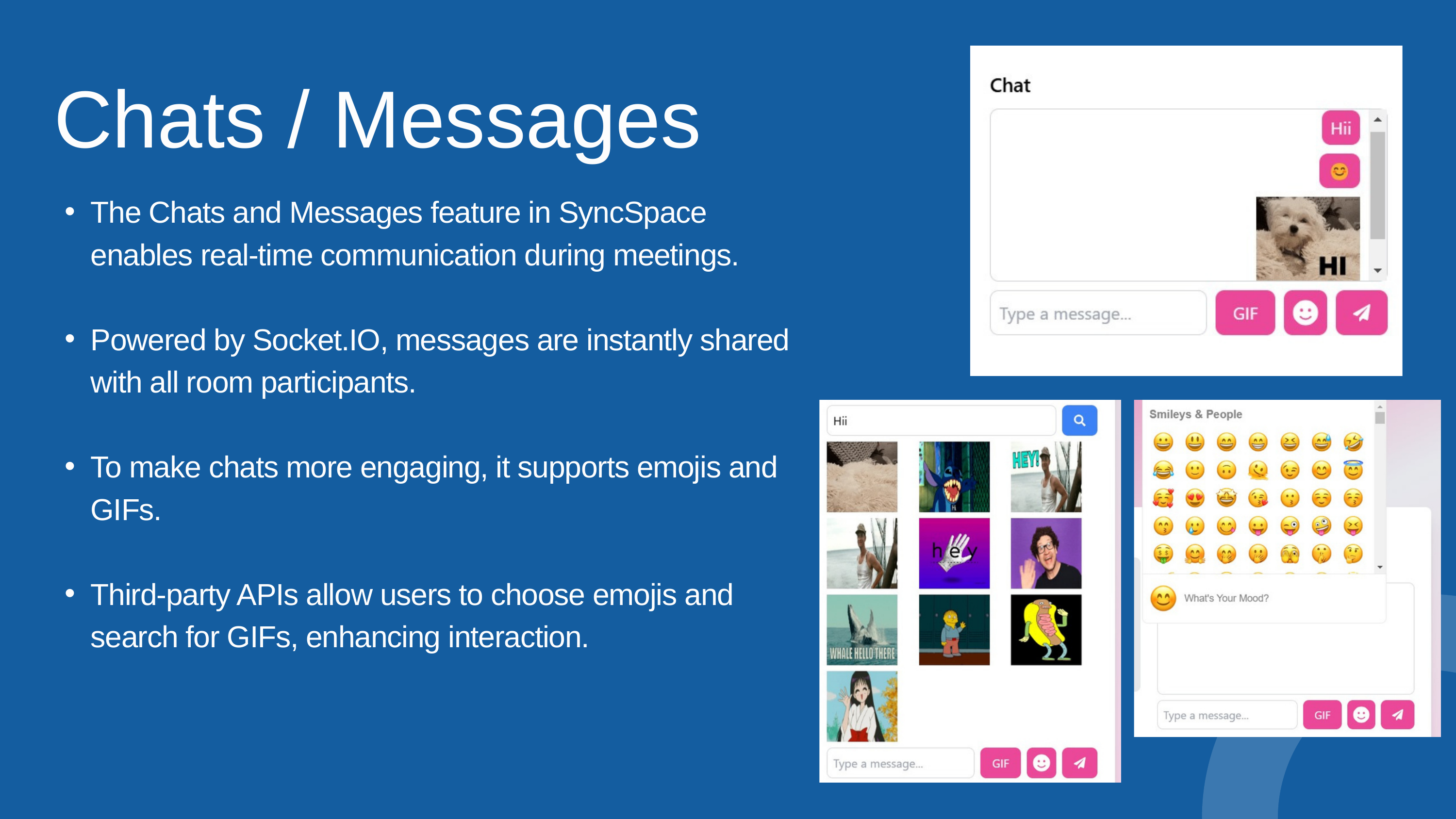

Chats / Messages
The Chats and Messages feature in SyncSpace enables real-time communication during meetings.

Powered by Socket.IO, messages are instantly shared with all room participants.

To make chats more engaging, it supports emojis and GIFs.

Third-party APIs allow users to choose emojis and search for GIFs, enhancing interaction.